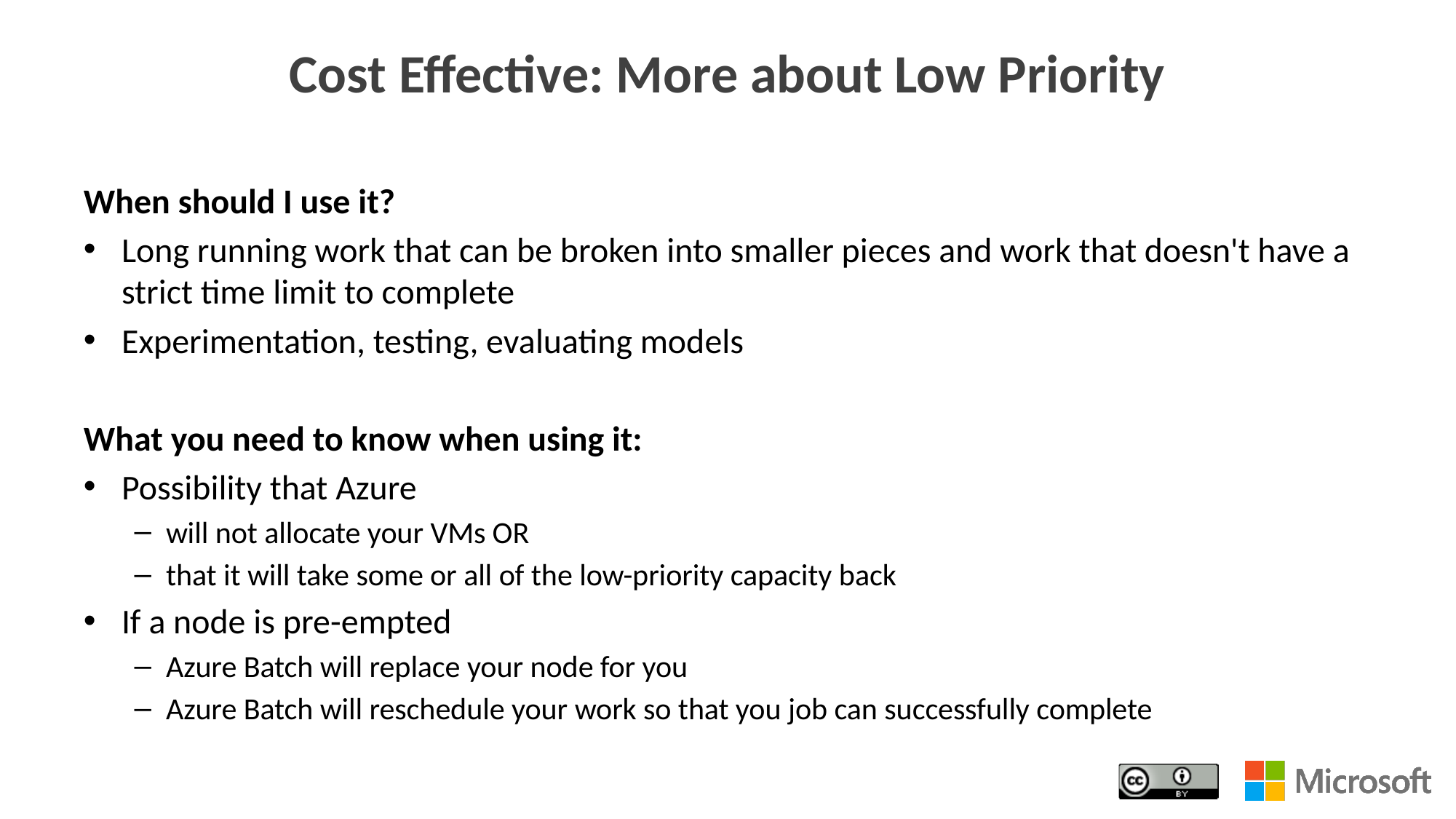

# Cost Effective: More about Low Priority
When should I use it?
Long running work that can be broken into smaller pieces and work that doesn't have a strict time limit to complete
Experimentation, testing, evaluating models

What you need to know when using it:
Possibility that Azure
will not allocate your VMs OR
that it will take some or all of the low-priority capacity back
If a node is pre-empted
Azure Batch will replace your node for you
Azure Batch will reschedule your work so that you job can successfully complete